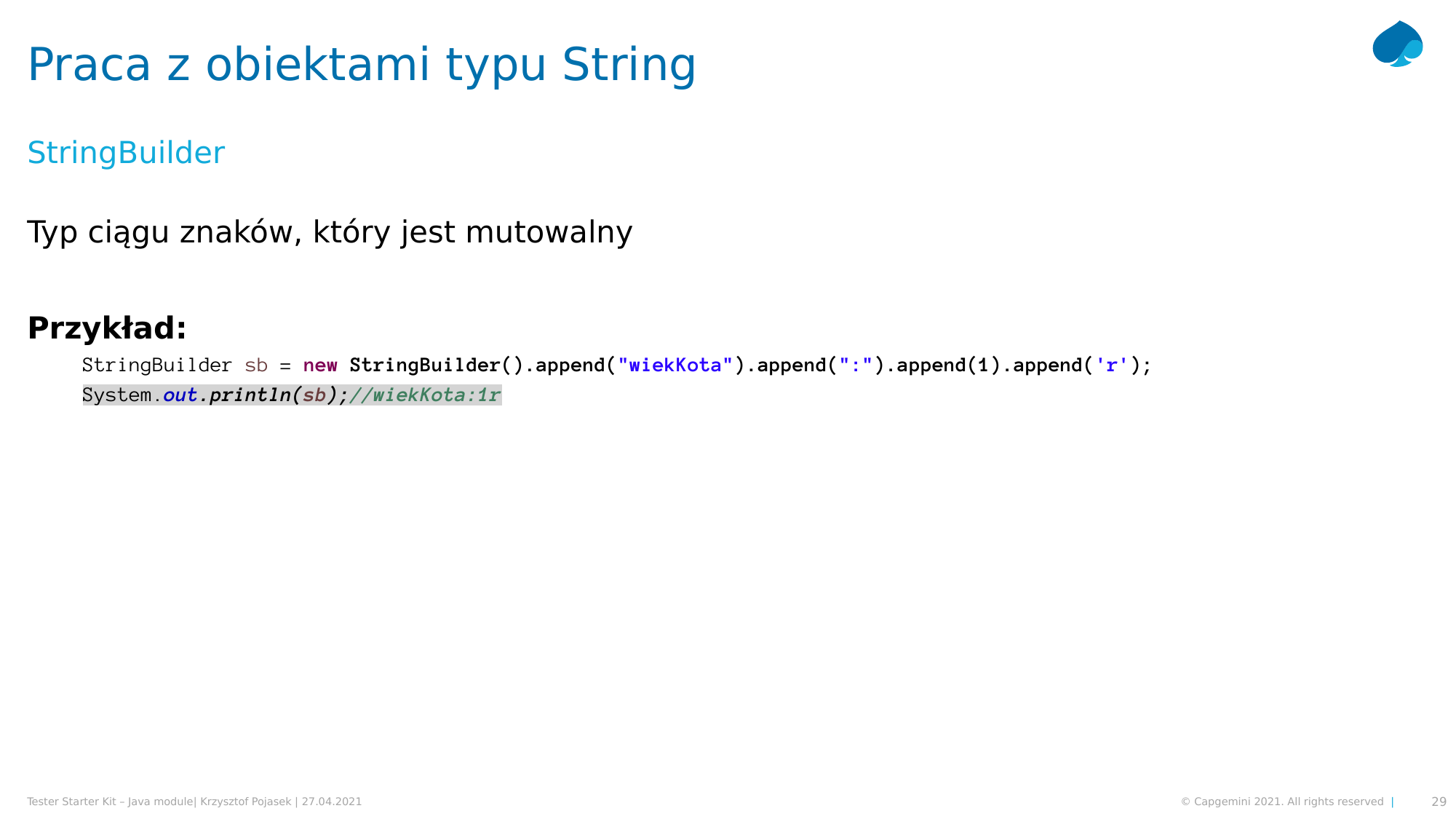

# Praca z obiektami typu String
StringBuilder
Typ ciągu znaków, który jest mutowalny

Przykład:
StringBuilder sb = new StringBuilder().append("wiekKota").append(":").append(1).append('r');
System.out.println(sb);//wiekKota:1r